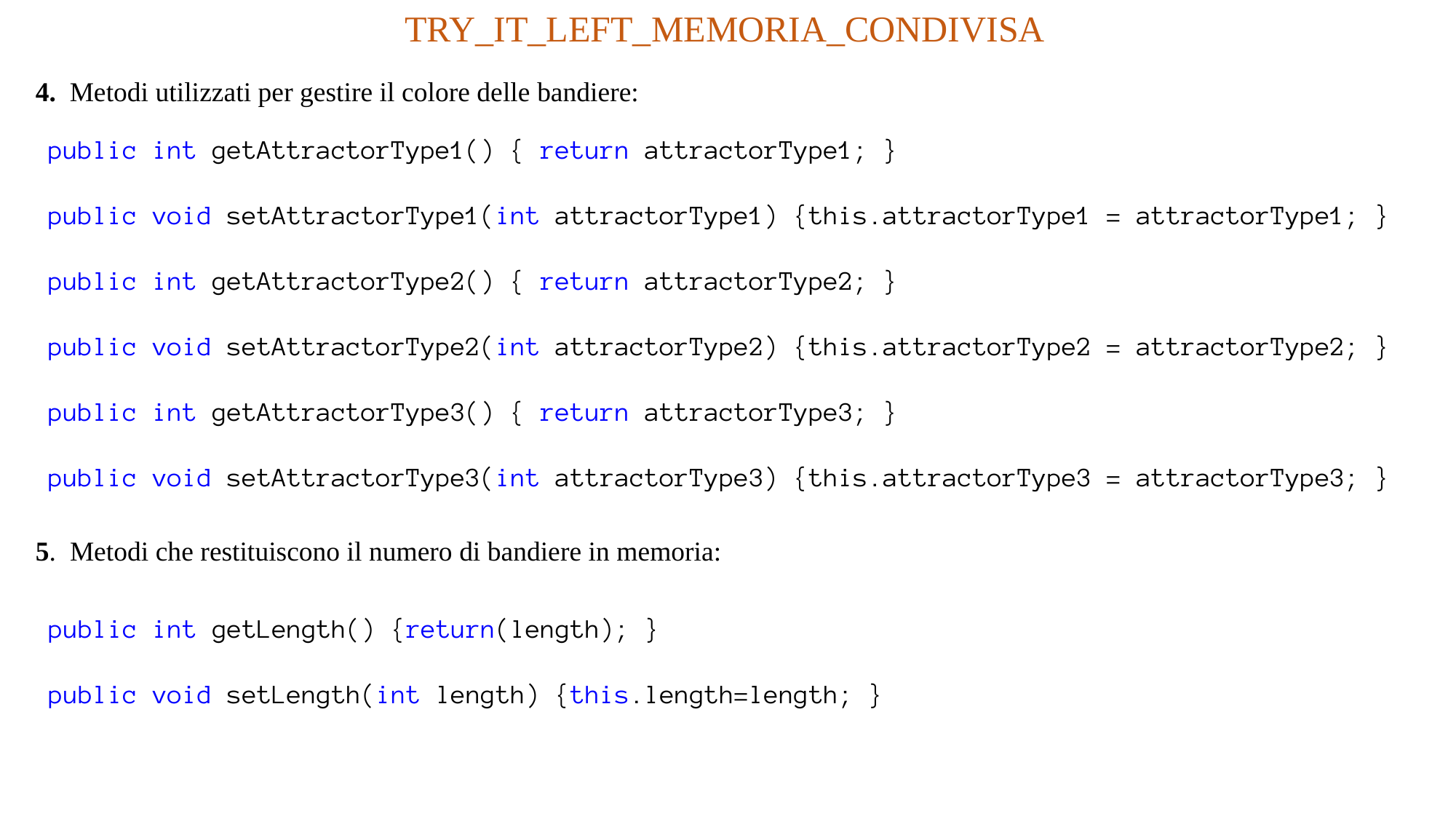

TRY_IT_LEFT_MEMORIA_CONDIVISA
4.  Metodi utilizzati per gestire il colore delle bandiere:
public int getAttractorType1() { return attractorType1; }
public void setAttractorType1(int attractorType1) {this.attractorType1 = attractorType1; }
public int getAttractorType2() { return attractorType2; }
public void setAttractorType2(int attractorType2) {this.attractorType2 = attractorType2; }
public int getAttractorType3() { return attractorType3; }
public void setAttractorType3(int attractorType3) {this.attractorType3 = attractorType3; }
5.  Metodi che restituiscono il numero di bandiere in memoria:

public int getLength() {return(length); }

public void setLength(int length) {this.length=length; }